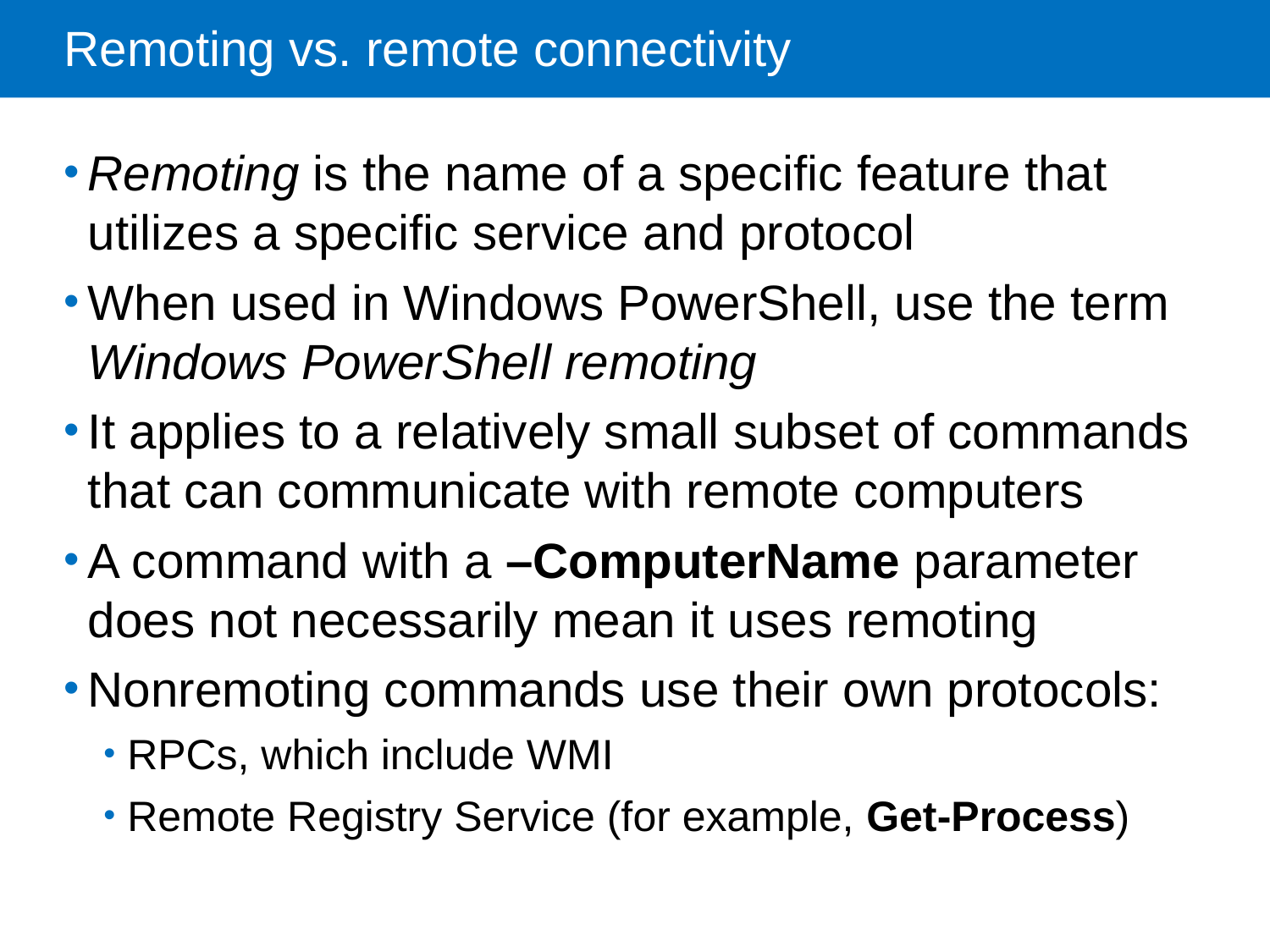

# Remoting vs. remote connectivity
Remoting is the name of a specific feature that utilizes a specific service and protocol
When used in Windows PowerShell, use the term Windows PowerShell remoting
It applies to a relatively small subset of commands that can communicate with remote computers
A command with a –ComputerName parameter does not necessarily mean it uses remoting
Nonremoting commands use their own protocols:
RPCs, which include WMI
Remote Registry Service (for example, Get-Process)